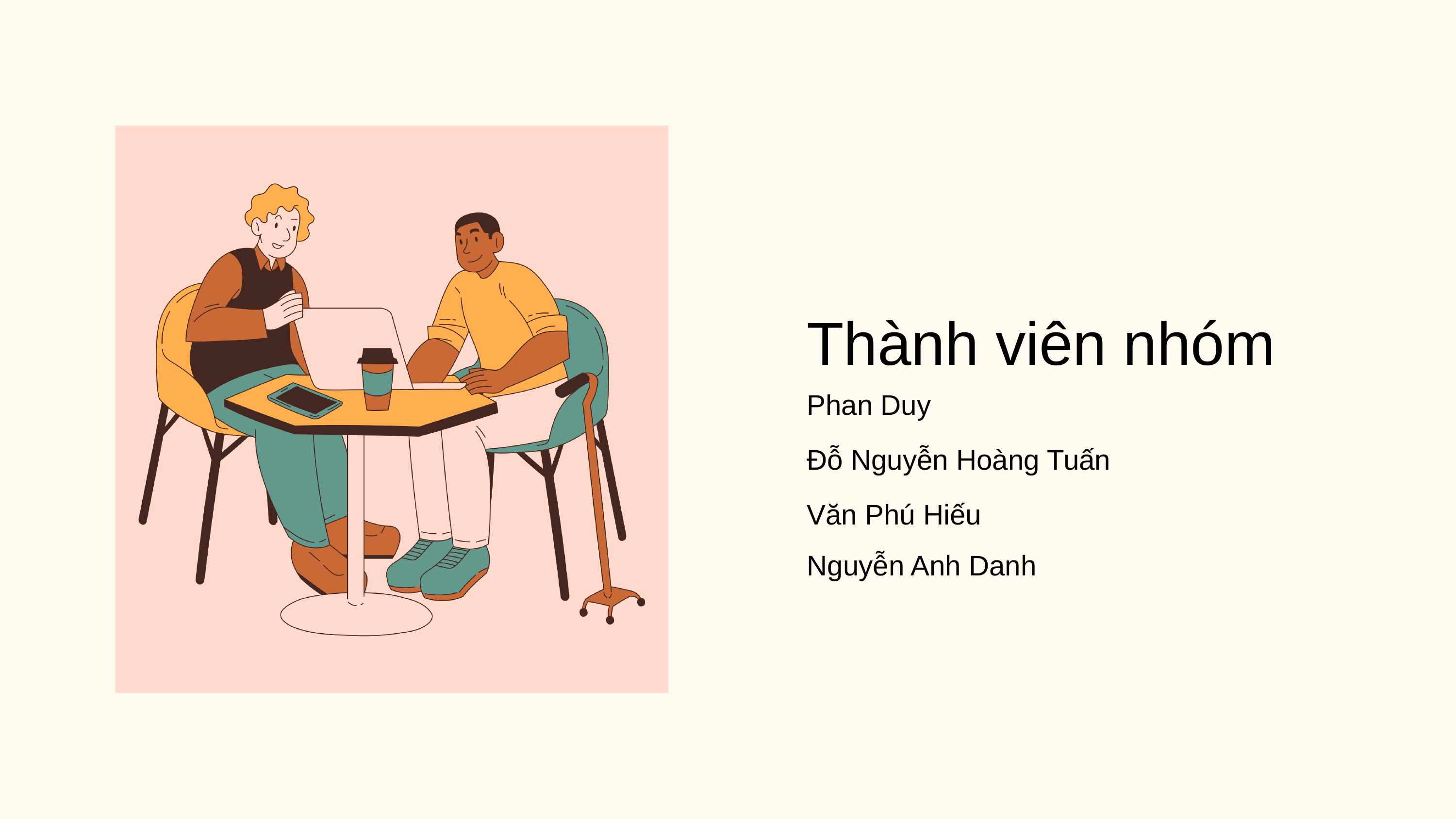

Thành viên nhóm
Phan Duy
Đỗ Nguyễn Hoàng Tuấn
Văn Phú Hiếu
Nguyễn Anh Danh